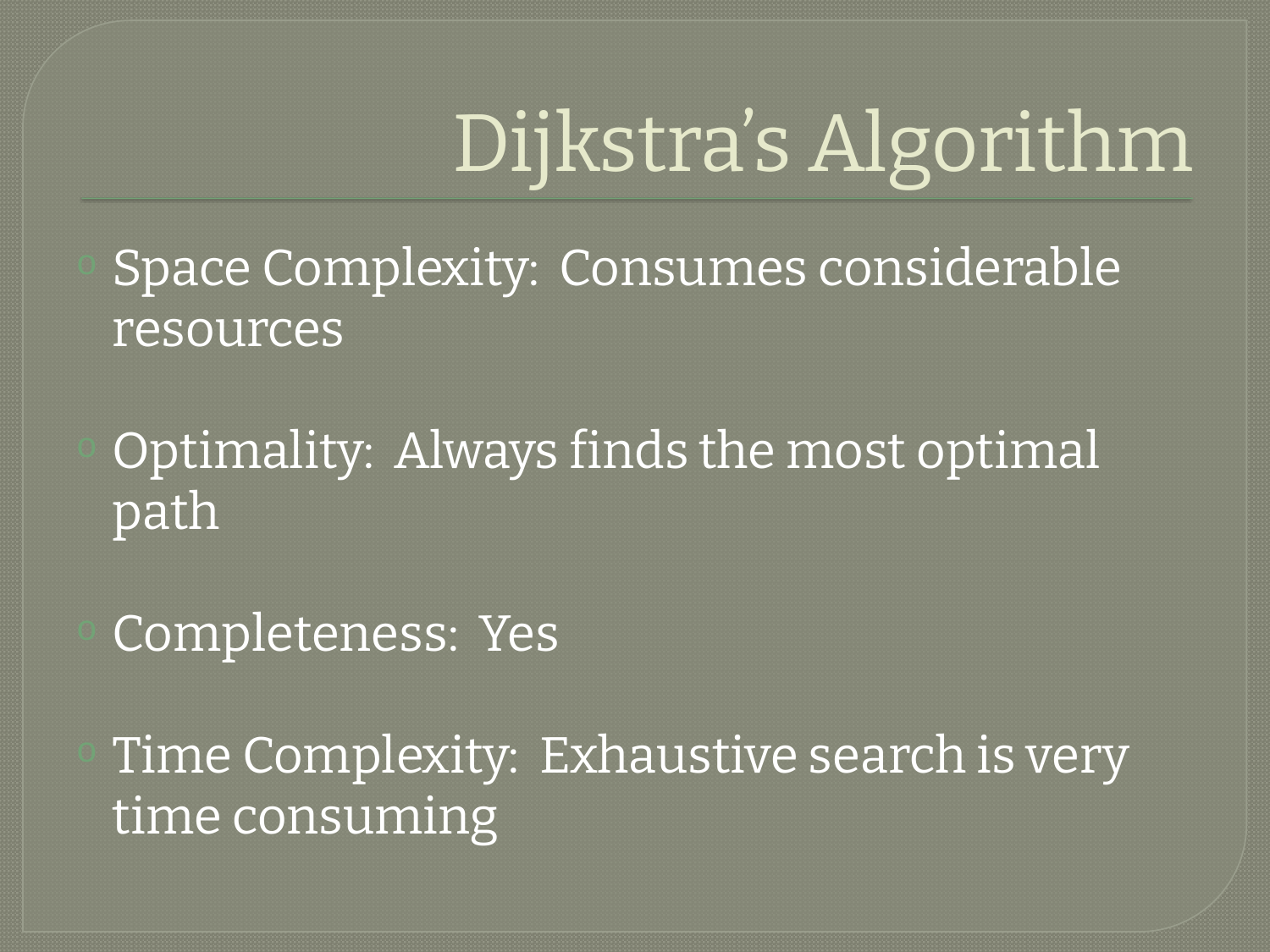

# Dijkstra’s Algorithm
Space Complexity:  Consumes considerable resources

Optimality:  Always finds the most optimal path

Completeness:  Yes

Time Complexity:  Exhaustive search is very time consuming